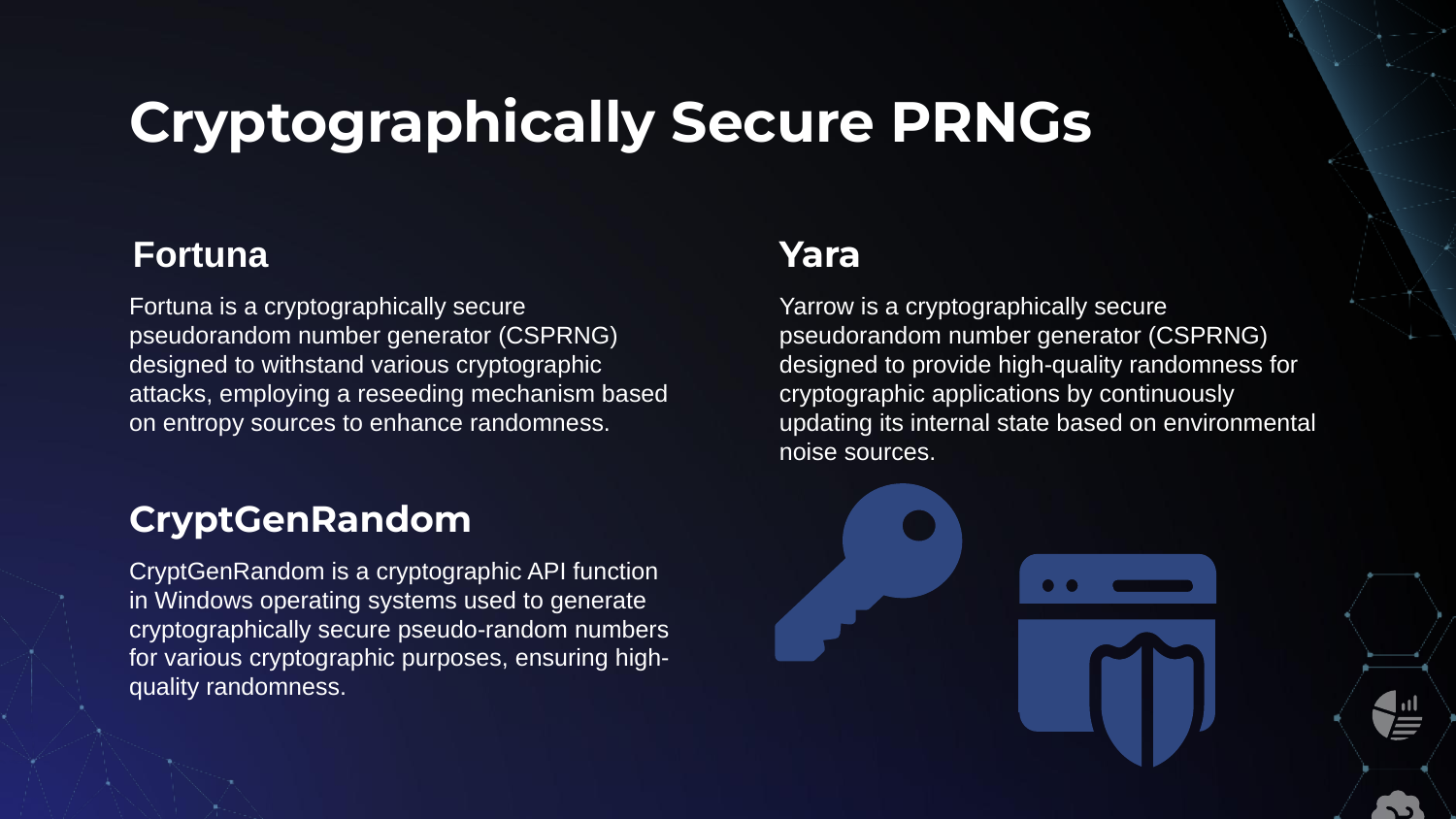

# Cryptographically Secure PRNGs
Fortuna
Yara
Fortuna is a cryptographically secure pseudorandom number generator (CSPRNG) designed to withstand various cryptographic attacks, employing a reseeding mechanism based on entropy sources to enhance randomness.
Yarrow is a cryptographically secure pseudorandom number generator (CSPRNG) designed to provide high-quality randomness for cryptographic applications by continuously updating its internal state based on environmental noise sources.
CryptGenRandom

CryptGenRandom is a cryptographic API function in Windows operating systems used to generate cryptographically secure pseudo-random numbers for various cryptographic purposes, ensuring high-quality randomness.